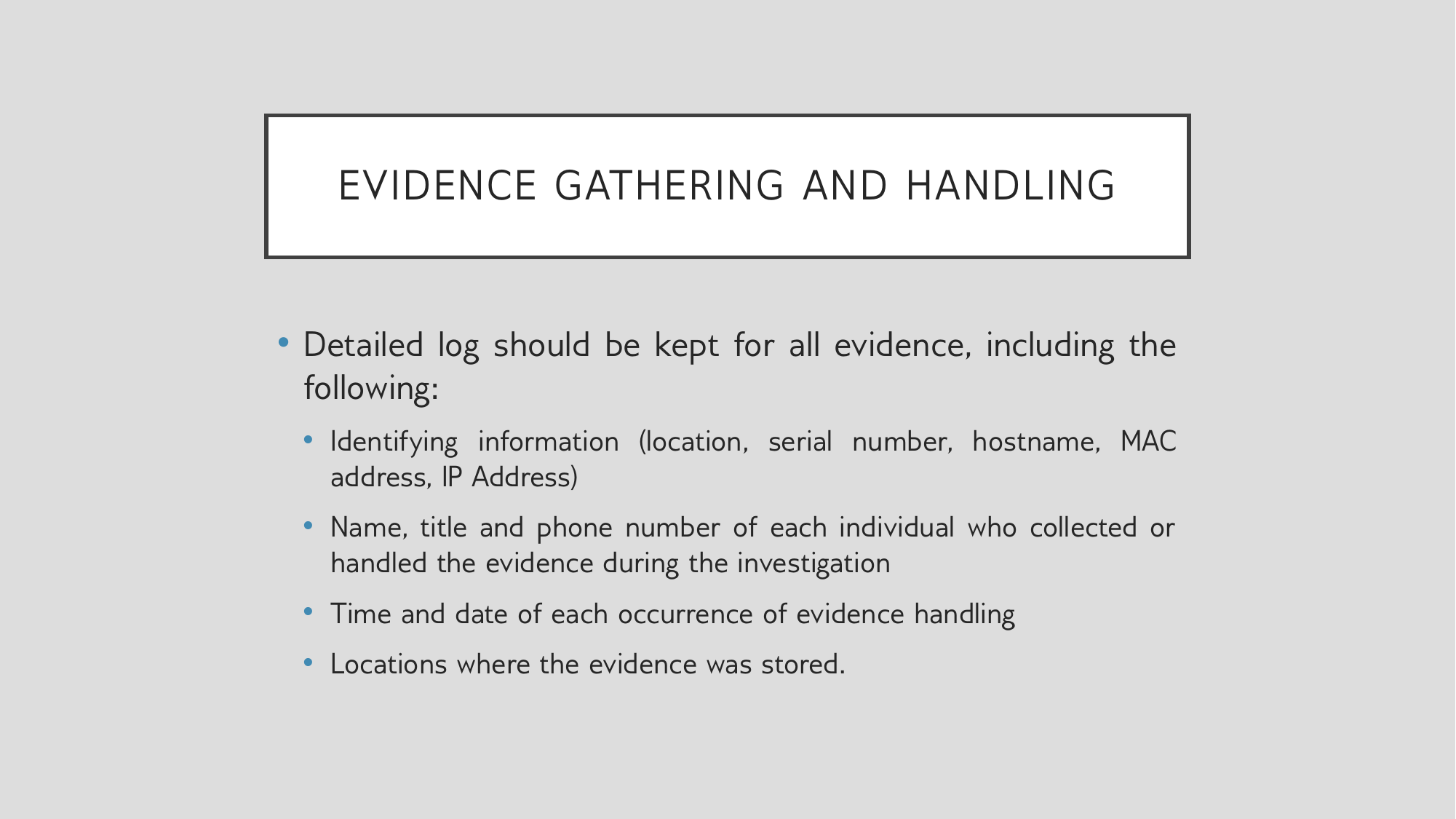

# Evidence Gathering and handling
Detailed log should be kept for all evidence, including the following:
Identifying information (location, serial number, hostname, MAC address, IP Address)
Name, title and phone number of each individual who collected or handled the evidence during the investigation
Time and date of each occurrence of evidence handling
Locations where the evidence was stored.